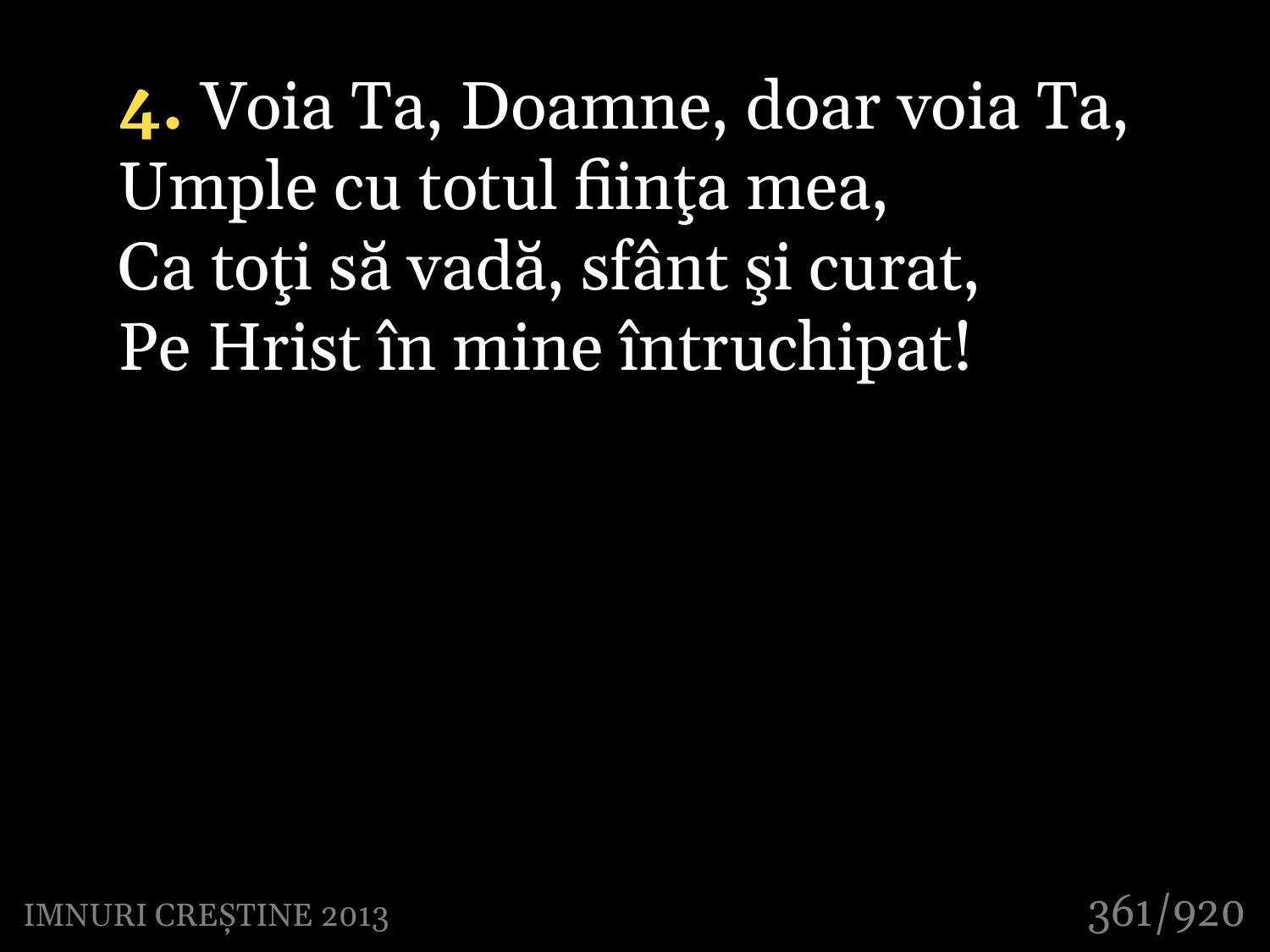

4. Voia Ta, Doamne, doar voia Ta,
Umple cu totul fiinţa mea,
Ca toţi să vadă, sfânt şi curat,
Pe Hrist în mine întruchipat!
361/920
IMNURI CREȘTINE 2013